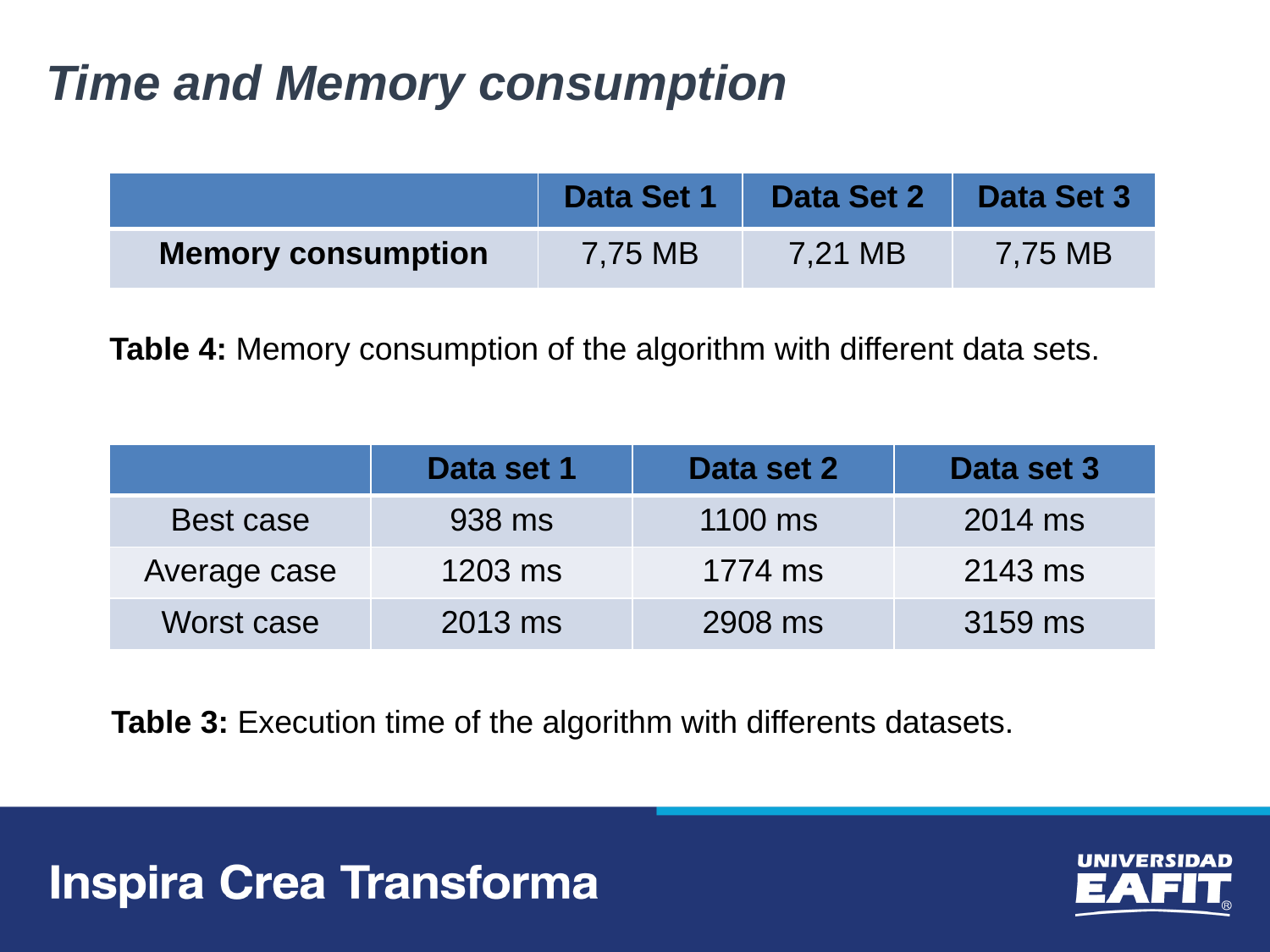

Time and Memory consumption
|  | Data Set 1 | Data Set 2 | Data Set 3 |
| --- | --- | --- | --- |
| Memory consumption | 7,75 MB | 7,21 MB | 7,75 MB |
Table 4: Memory consumption of the algorithm with different data sets.
|  | Data set 1 | Data set 2 | Data set 3 |
| --- | --- | --- | --- |
| Best case | 938 ms | 1100 ms | 2014 ms |
| Average case | 1203 ms | 1774 ms | 2143 ms |
| Worst case | 2013 ms | 2908 ms | 3159 ms |
Table 3: Execution time of the algorithm with differents datasets.